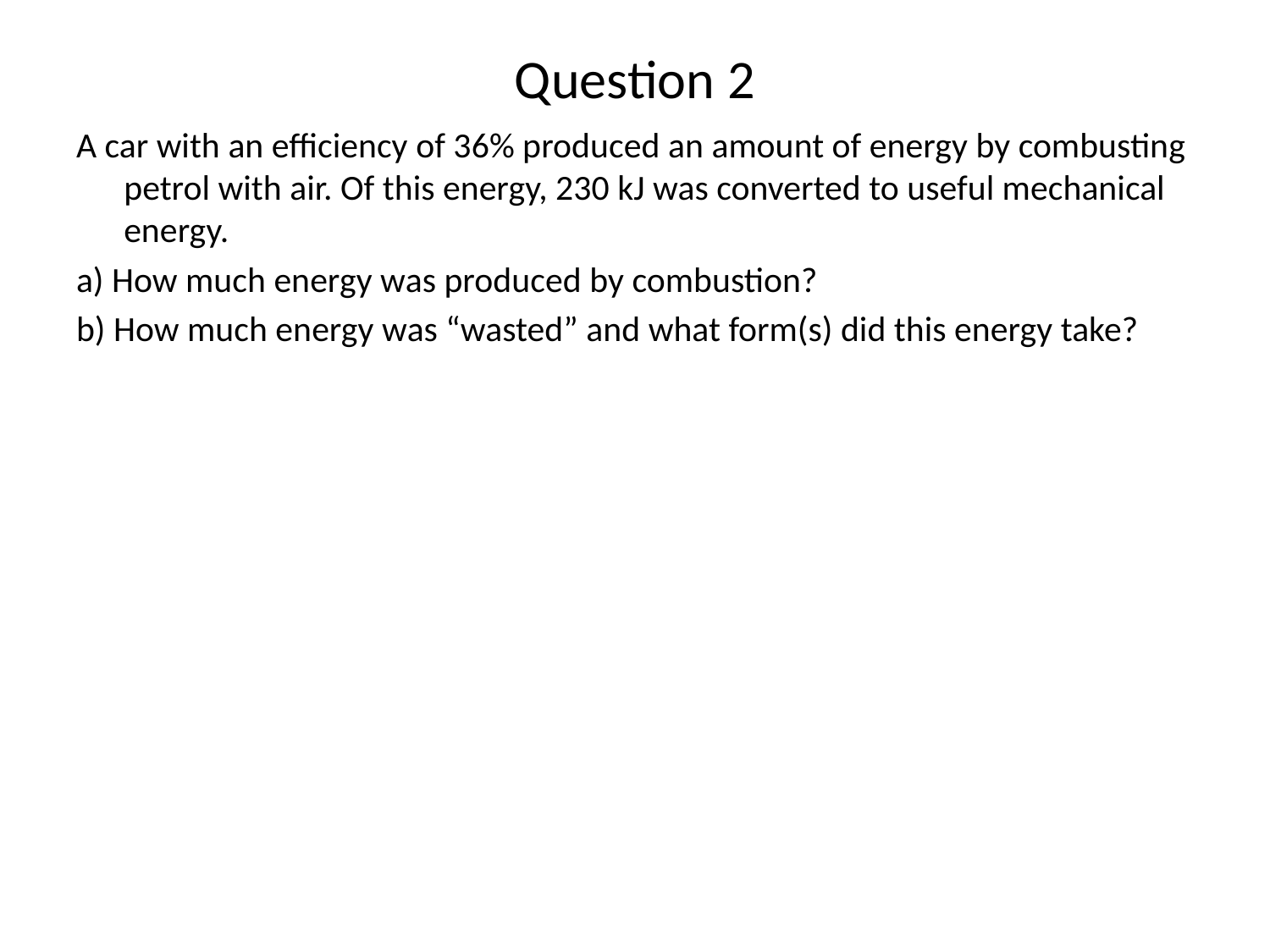

# Question 2
A car with an efficiency of 36% produced an amount of energy by combusting petrol with air. Of this energy, 230 kJ was converted to useful mechanical energy.
a) How much energy was produced by combustion?
b) How much energy was “wasted” and what form(s) did this energy take?